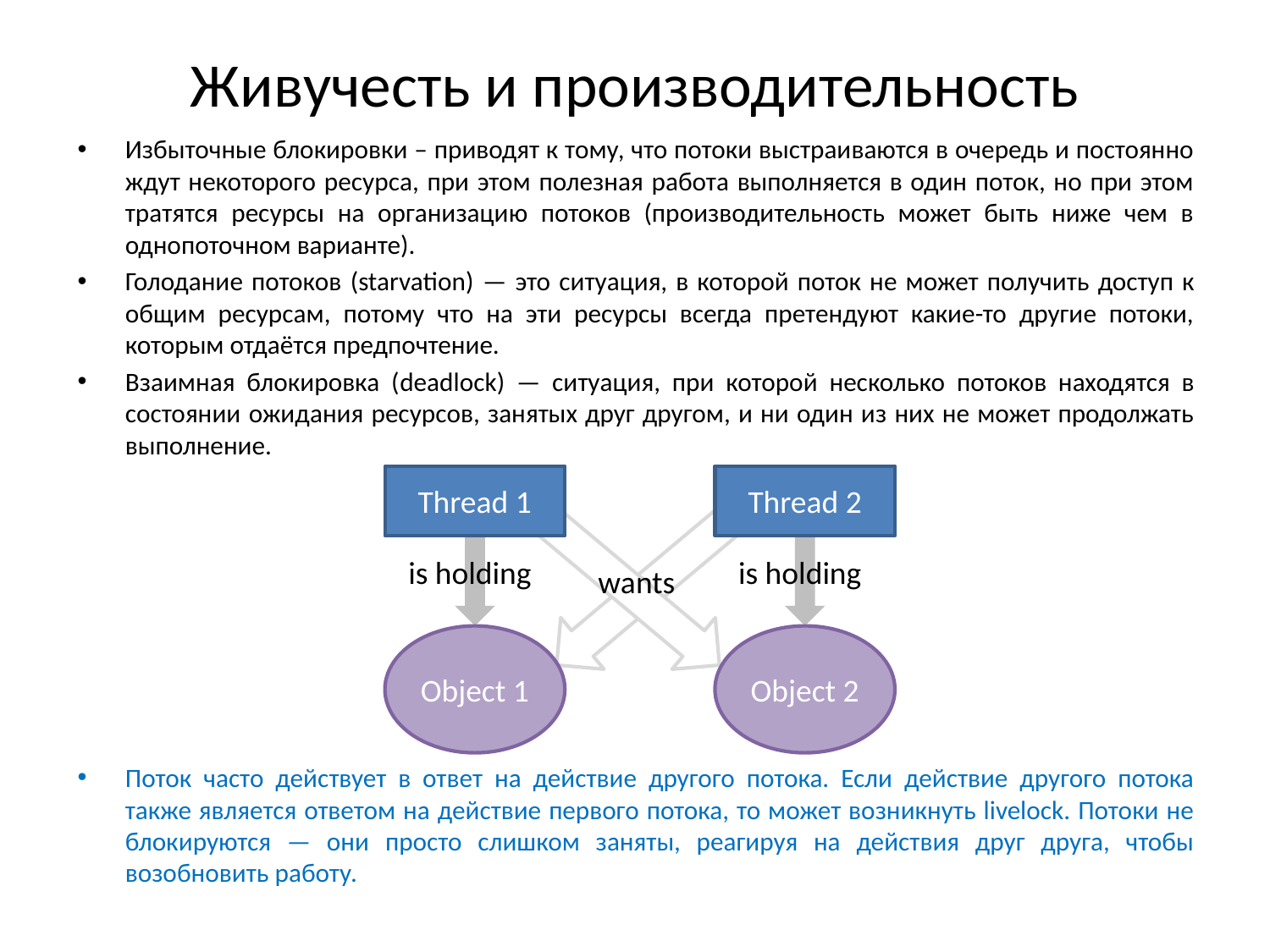

# Живучесть и производительность
Избыточные блокировки – приводят к тому, что потоки выстраиваются в очередь и постоянно ждут некоторого ресурса, при этом полезная работа выполняется в один поток, но при этом тратятся ресурсы на организацию потоков (производительность может быть ниже чем в однопоточном варианте).
Голодание потоков (starvation) — это ситуация, в которой поток не может получить доступ к общим ресурсам, потому что на эти ресурсы всегда претендуют какие-то другие потоки, которым отдаётся предпочтение.
Взаимная блокировка (deadlock) — ситуация, при которой несколько потоков находятся в состоянии ожидания ресурсов, занятых друг другом, и ни один из них не может продолжать выполнение.

Поток часто действует в ответ на действие другого потока. Если действие другого потока также является ответом на действие первого потока, то может возникнуть livelock. Потоки не блокируются — они просто слишком заняты, реагируя на действия друг друга, чтобы возобновить работу.
Thread 1
Thread 2

is holding
is holding
wants
Object 1
Object 2